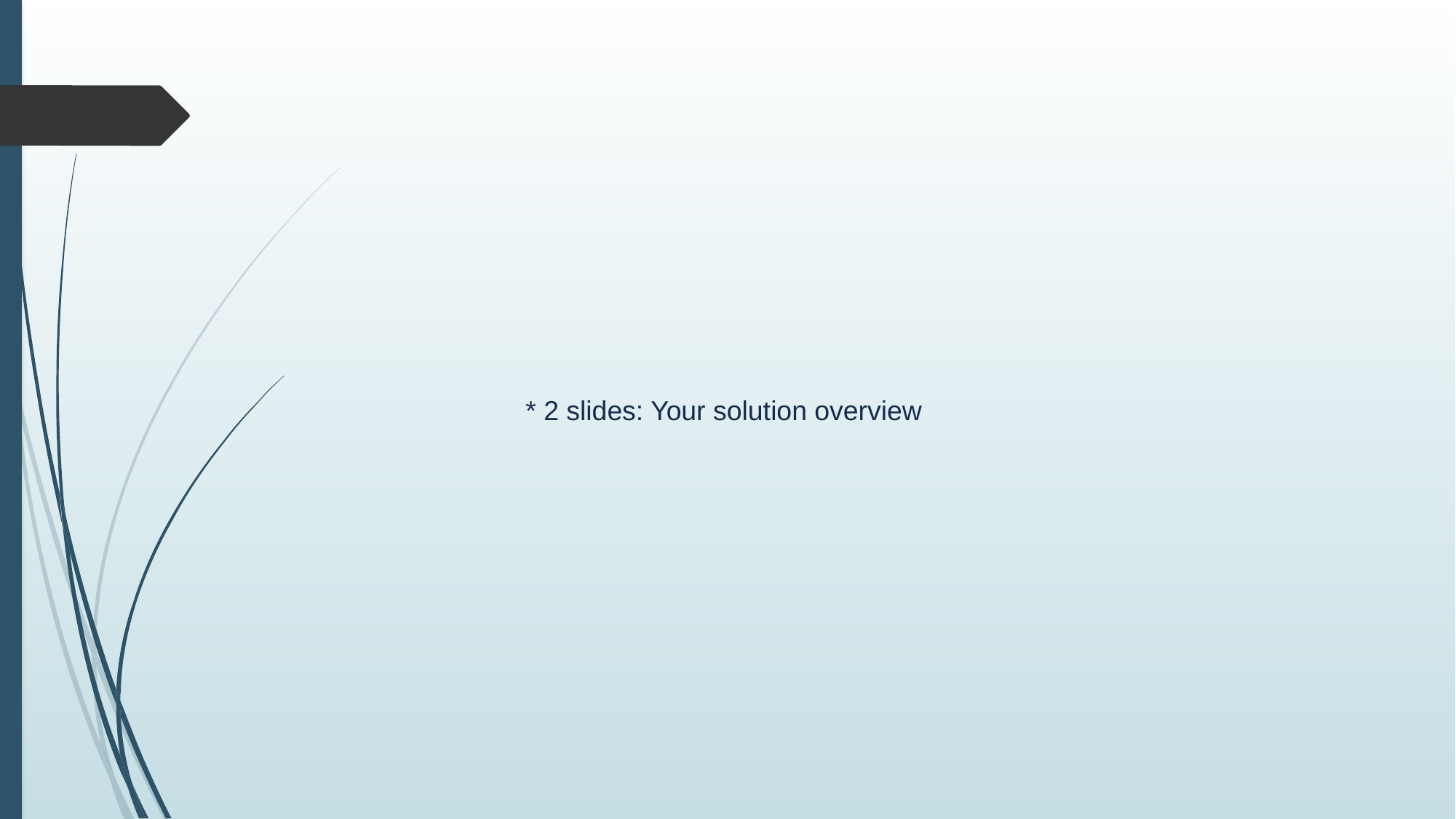

#

* 2 slides: Your solution overview